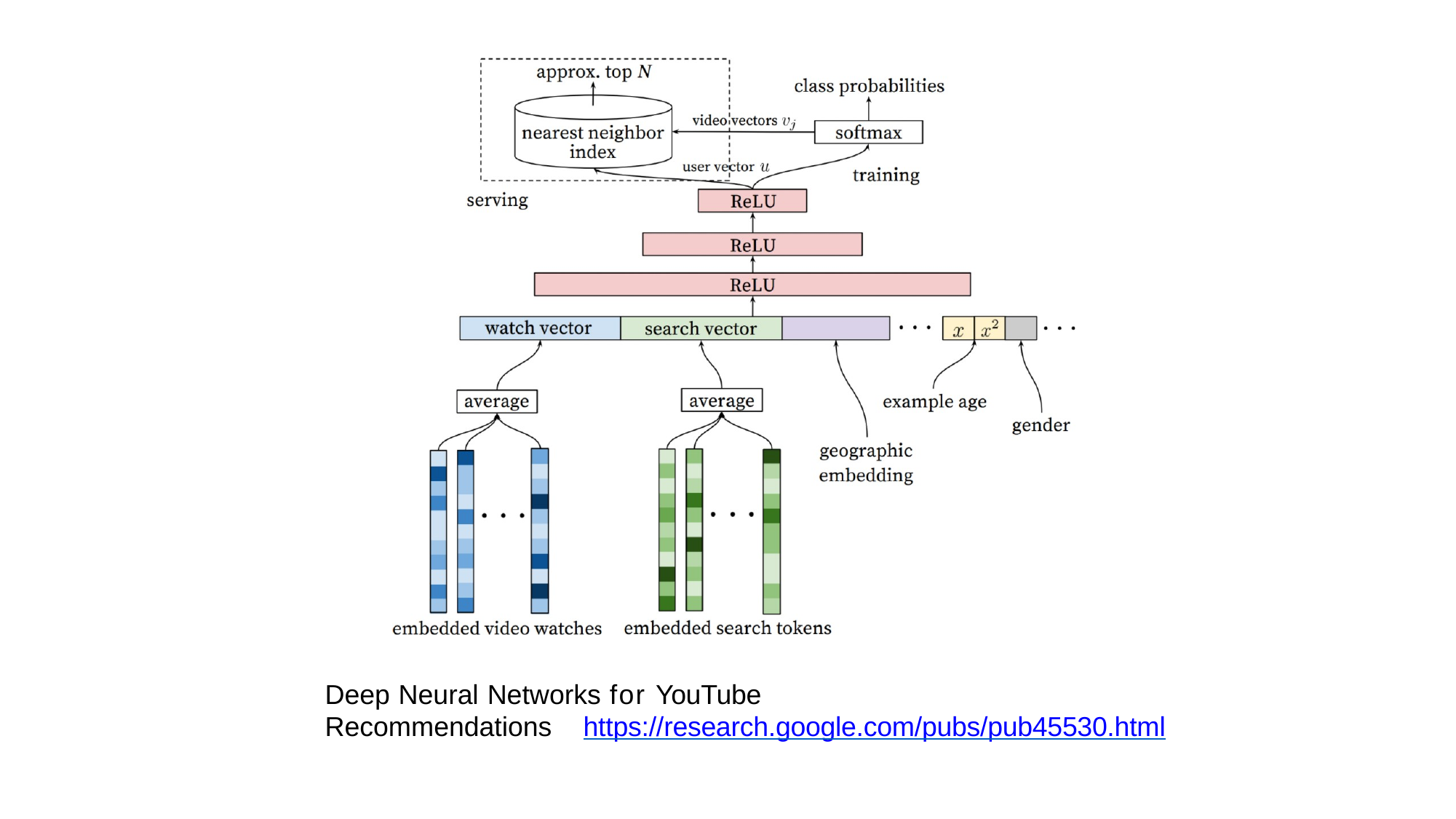

Deep Neural Networks for YouTube
Recommendations   https://research.google.com/pubs/pub45530.html